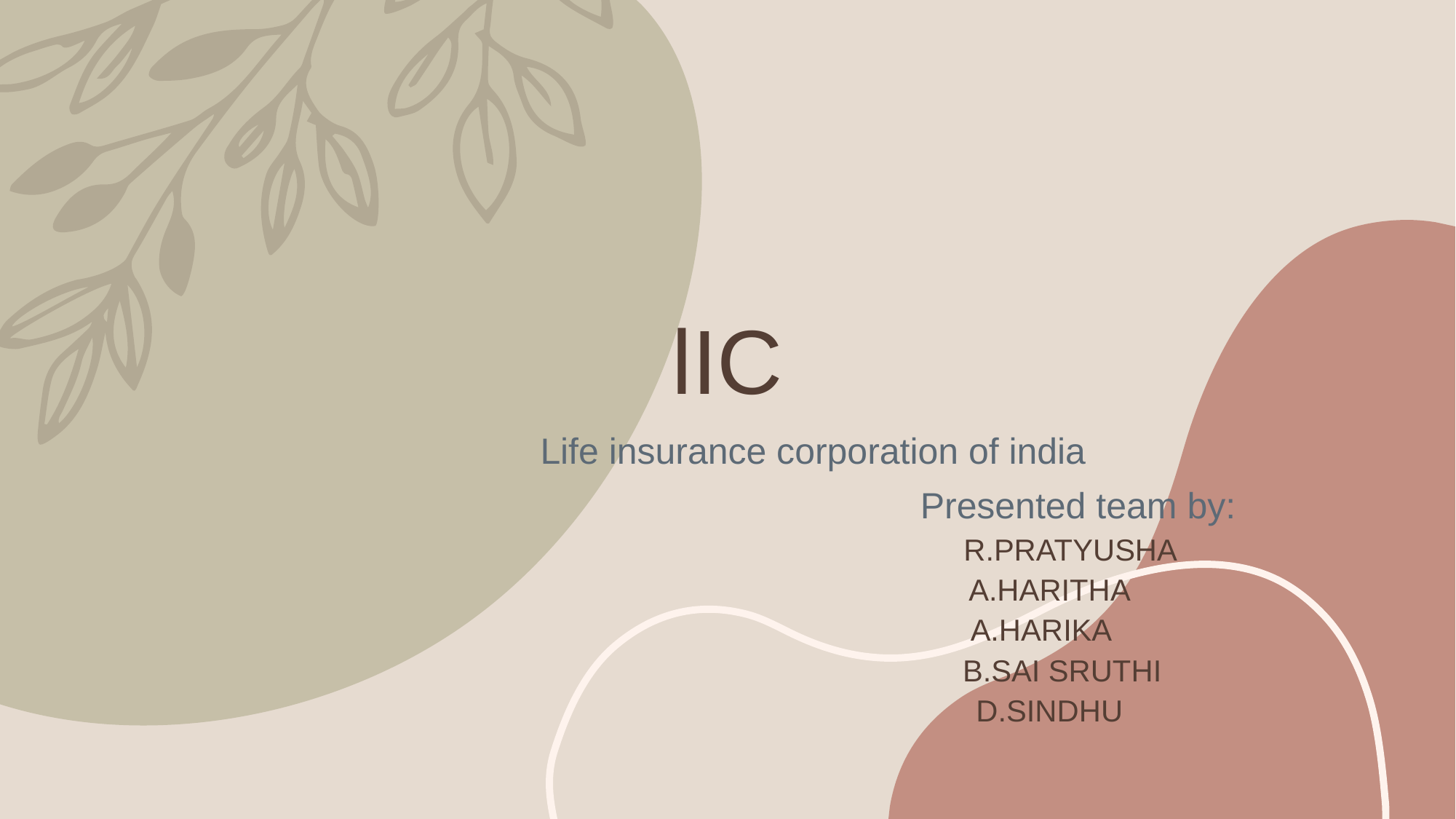

# lIC
Life insurance corporation of india
                                                     Presented team by:
                                                       R.PRATYUSHA
                                                  A.HARITHA
                                                A.HARIKA
                                                     B.SAI SRUTHI
                                                  D.SINDHU